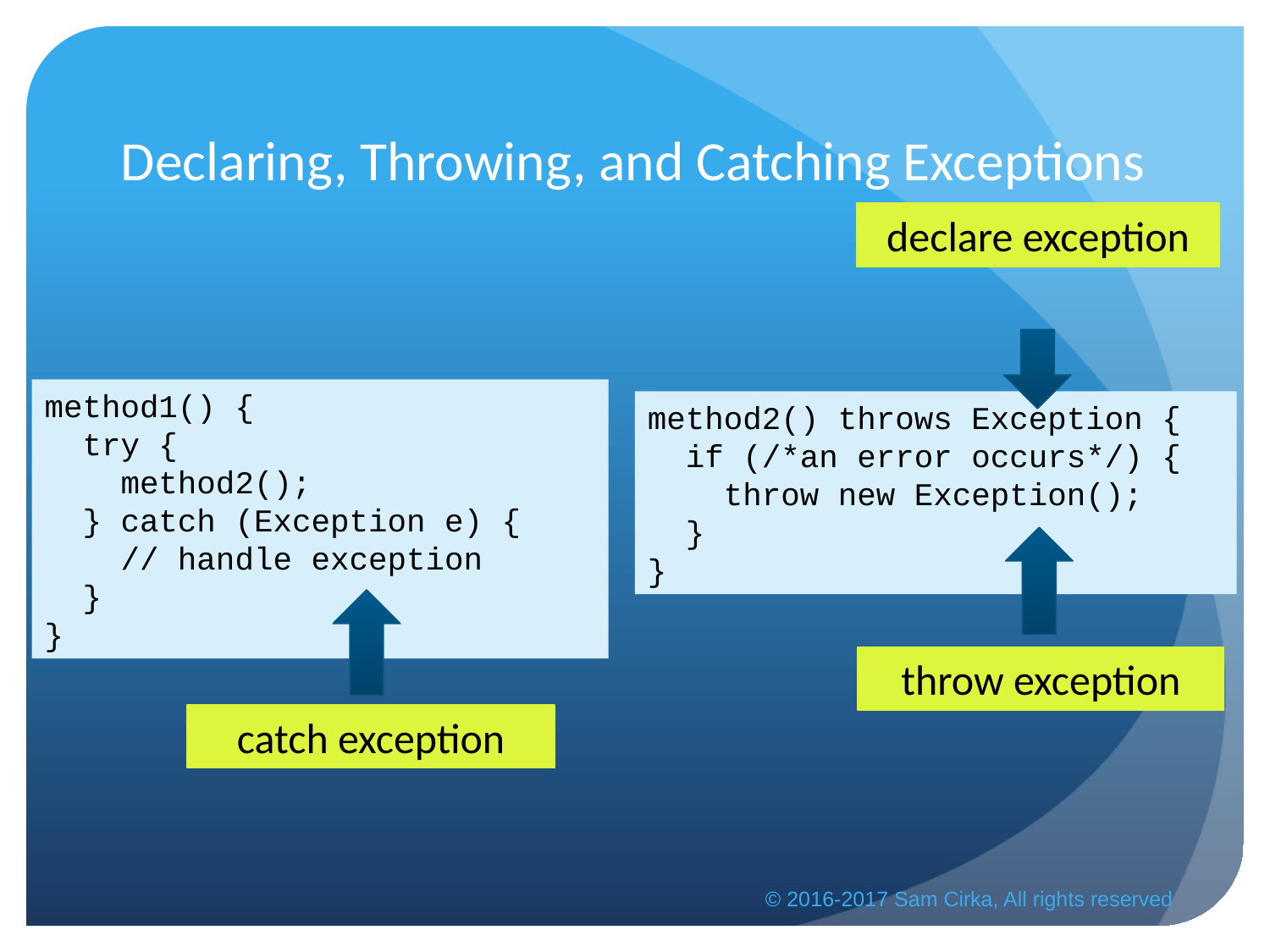

# Declaring, Throwing, and Catching Exceptions
declare exception

method1() {
  try {
    method2();
  } catch (Exception e) {
    // handle exception
  }
}
method2() throws Exception {
  if (/*an error occurs*/) {
    throw new Exception();
  }
}

throw exception
catch exception
© 2016-2017 Sam Cirka, All rights reserved